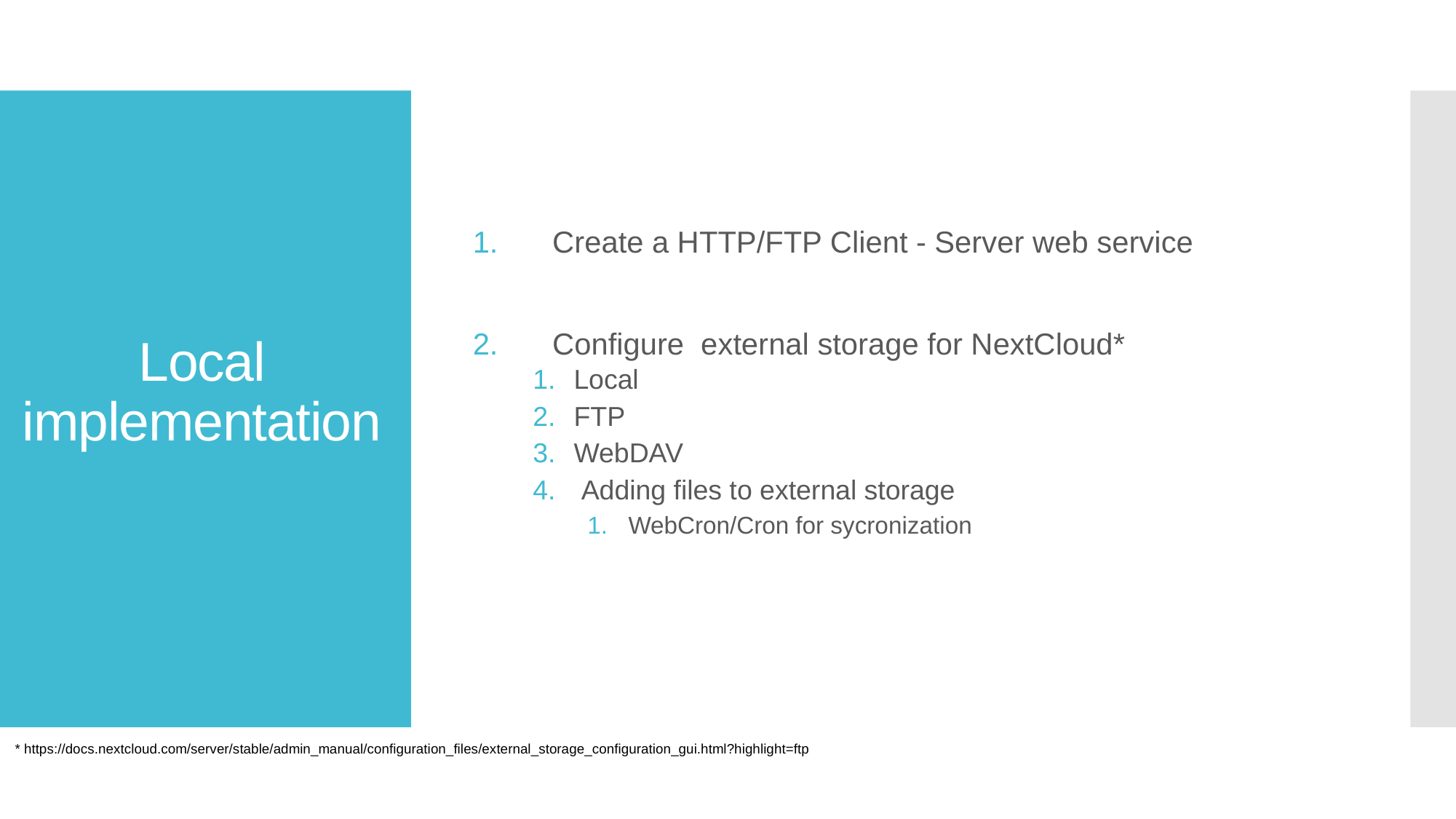

# Local implementation
   Create a HTTP/FTP Client - Server web service

   Configure  external storage for NextCloud*
Local
FTP
WebDAV
 Adding files to external storage
WebCron/Cron for sycronization

* https://docs.nextcloud.com/server/stable/admin_manual/configuration_files/external_storage_configuration_gui.html?highlight=ftp